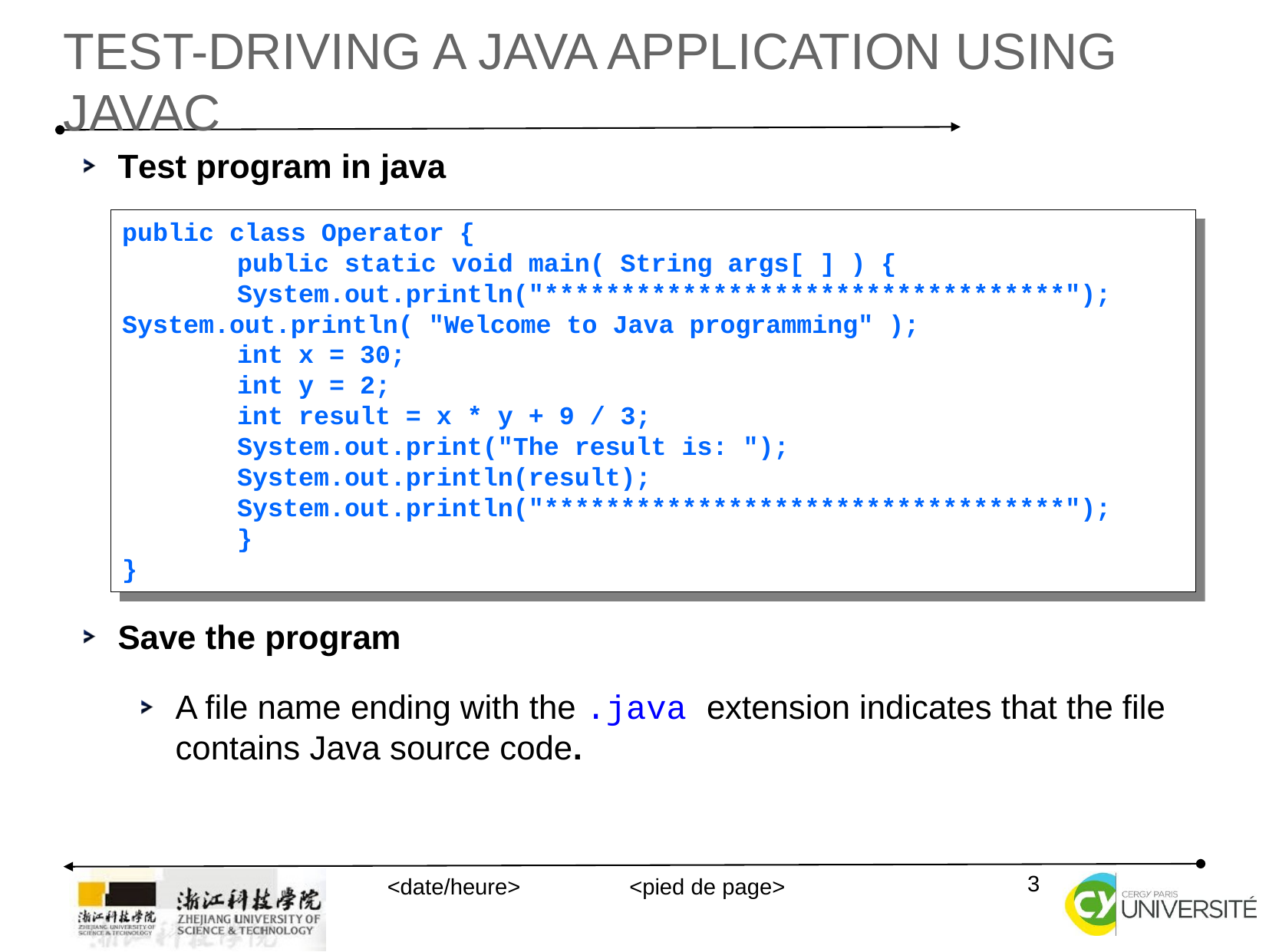

Test-Driving a java application using javac
Test program in java

Save the program
A file name ending with the .java extension indicates that the file contains Java source code.

public class Operator {
	public static void main( String args[ ] ) {
	System.out.println("**********************************"); 	System.out.println( "Welcome to Java programming" );
	int x = 30;
	int y = 2;
	int result = x * y + 9 / 3;
	System.out.print("The result is: ");
	System.out.println(result);
	System.out.println("**********************************");
	}
}